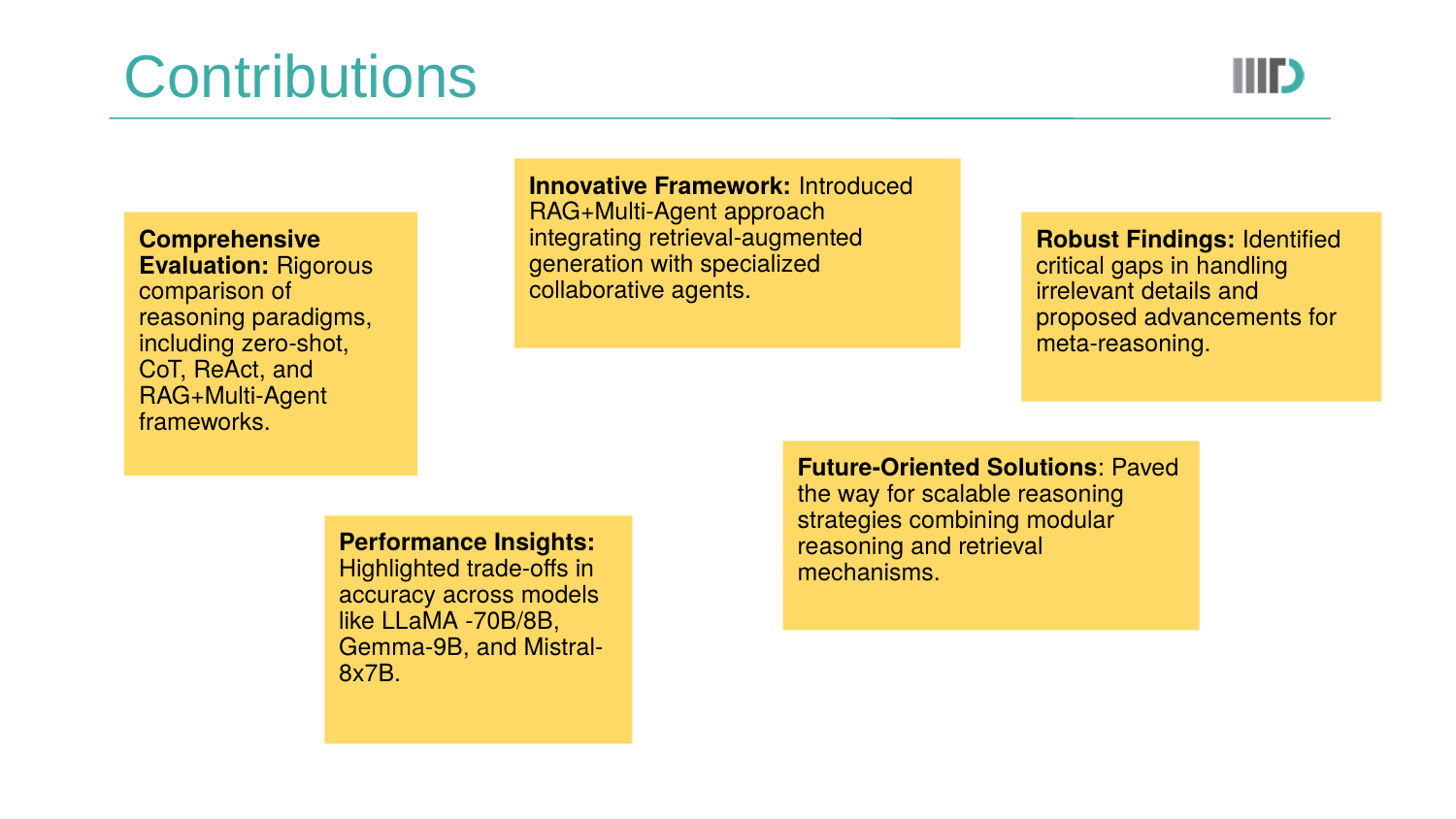

# Contributions
Innovative Framework: Introduced RAG+Multi-Agent approach integrating retrieval-augmented generation with specialized collaborative agents.

Comprehensive Evaluation: Rigorous comparison of reasoning paradigms, including zero-shot, CoT, ReAct, and RAG+Multi-Agent frameworks.

Robust Findings: Identified critical gaps in handling irrelevant details and proposed advancements for meta-reasoning.
Future-Oriented Solutions: Paved the way for scalable reasoning strategies combining modular reasoning and retrieval mechanisms.

Performance Insights: Highlighted trade-offs in accuracy across models like LLaMA -70B/8B, Gemma-9B, and Mistral-8x7B.